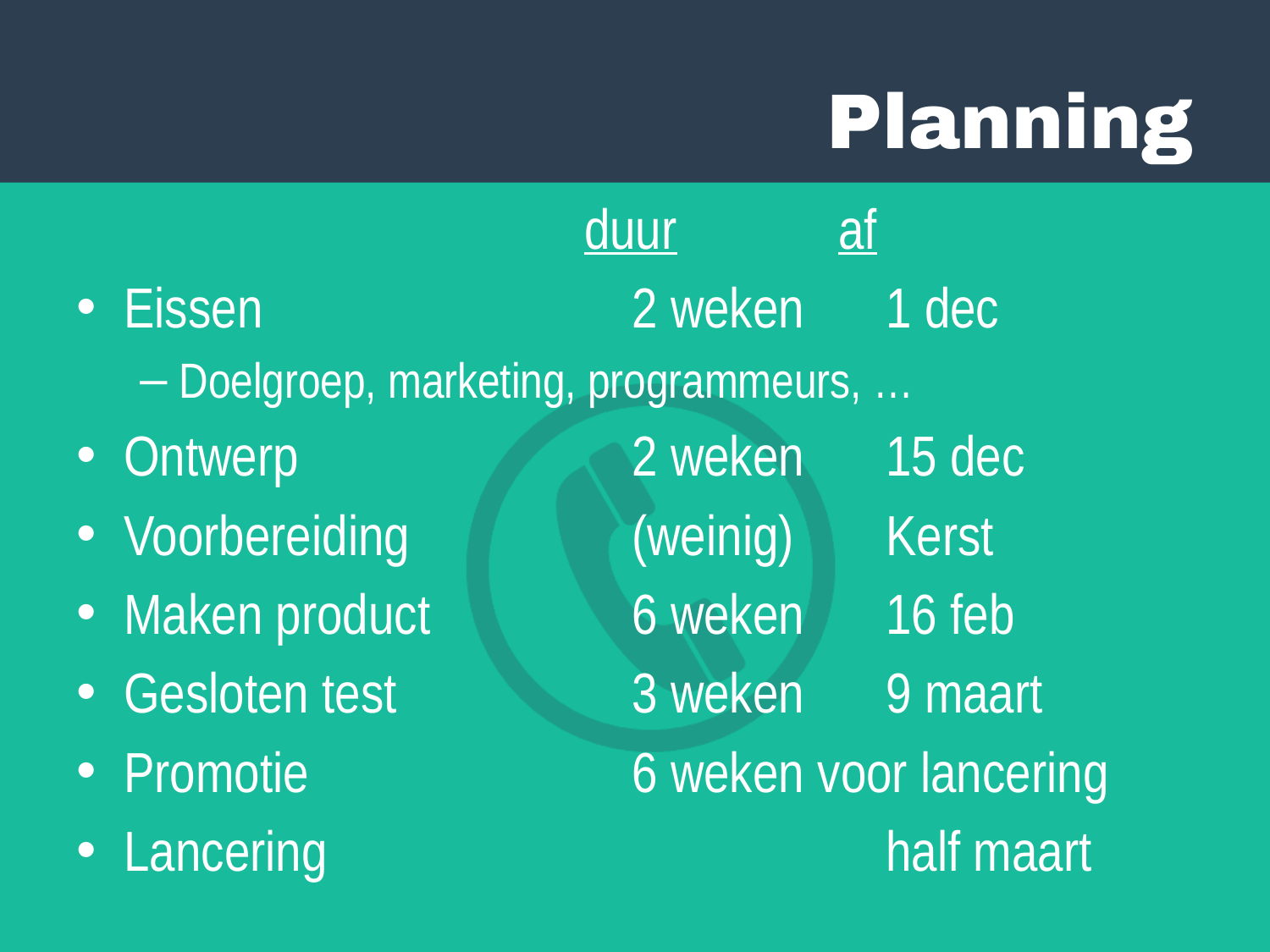

# Planning
				duur		af
Eissen			2 weken	1 dec
Doelgroep, marketing, programmeurs, …
Ontwerp			2 weken	15 dec
Voorbereiding		(weinig)	Kerst
Maken product		6 weken	16 feb
Gesloten test		3 weken	9 maart
Promotie			6 weken voor lancering
Lancering					half maart